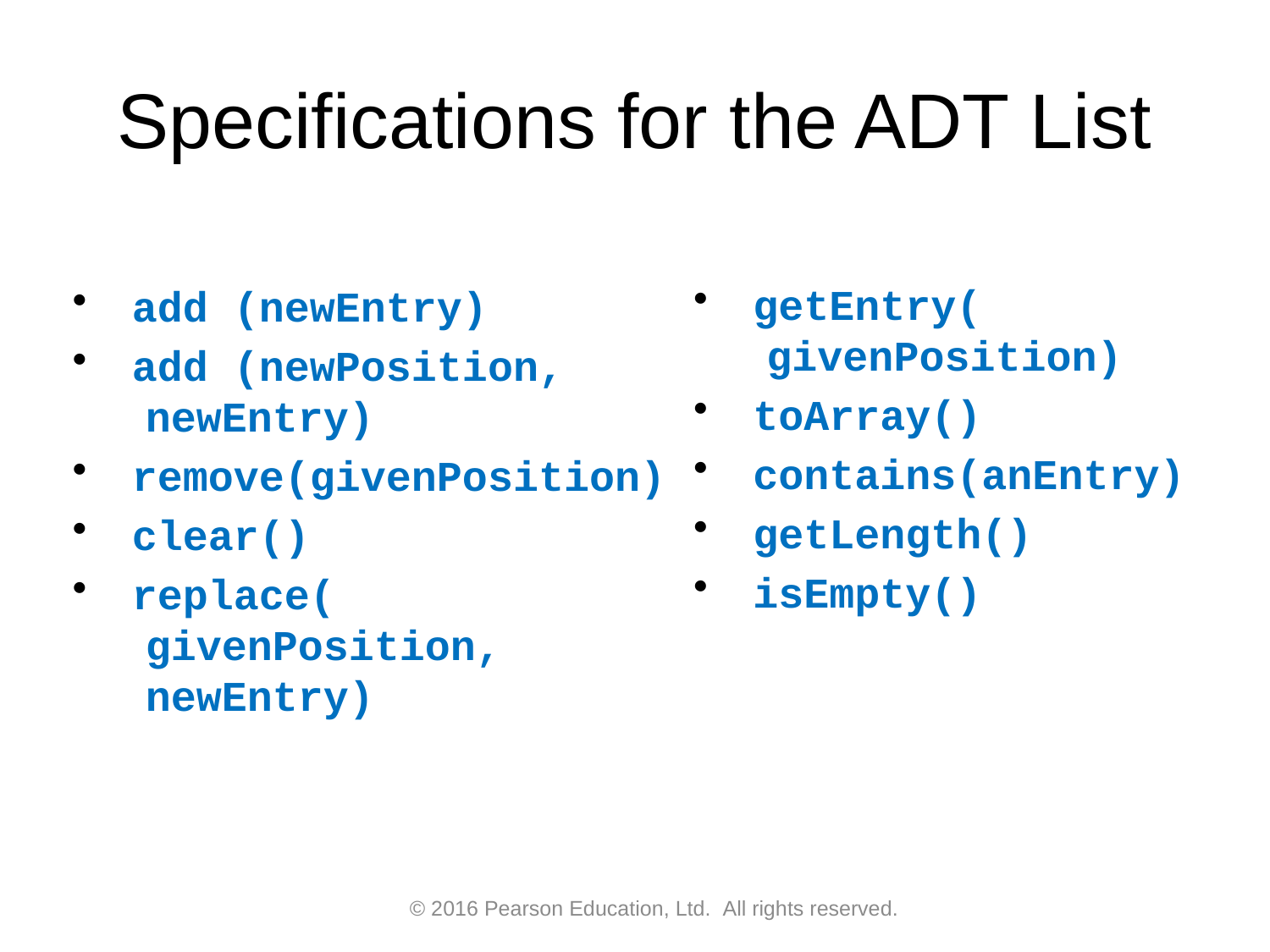

# Specifications for the ADT List
 getEntry(
 givenPosition)
 toArray()
 contains(anEntry)
 getLength()
 isEmpty()
 add (newEntry)
 add (newPosition,
 newEntry)
 remove(givenPosition)
 clear()
 replace(
 givenPosition,
 newEntry)

© 2016 Pearson Education, Ltd.  All rights reserved.